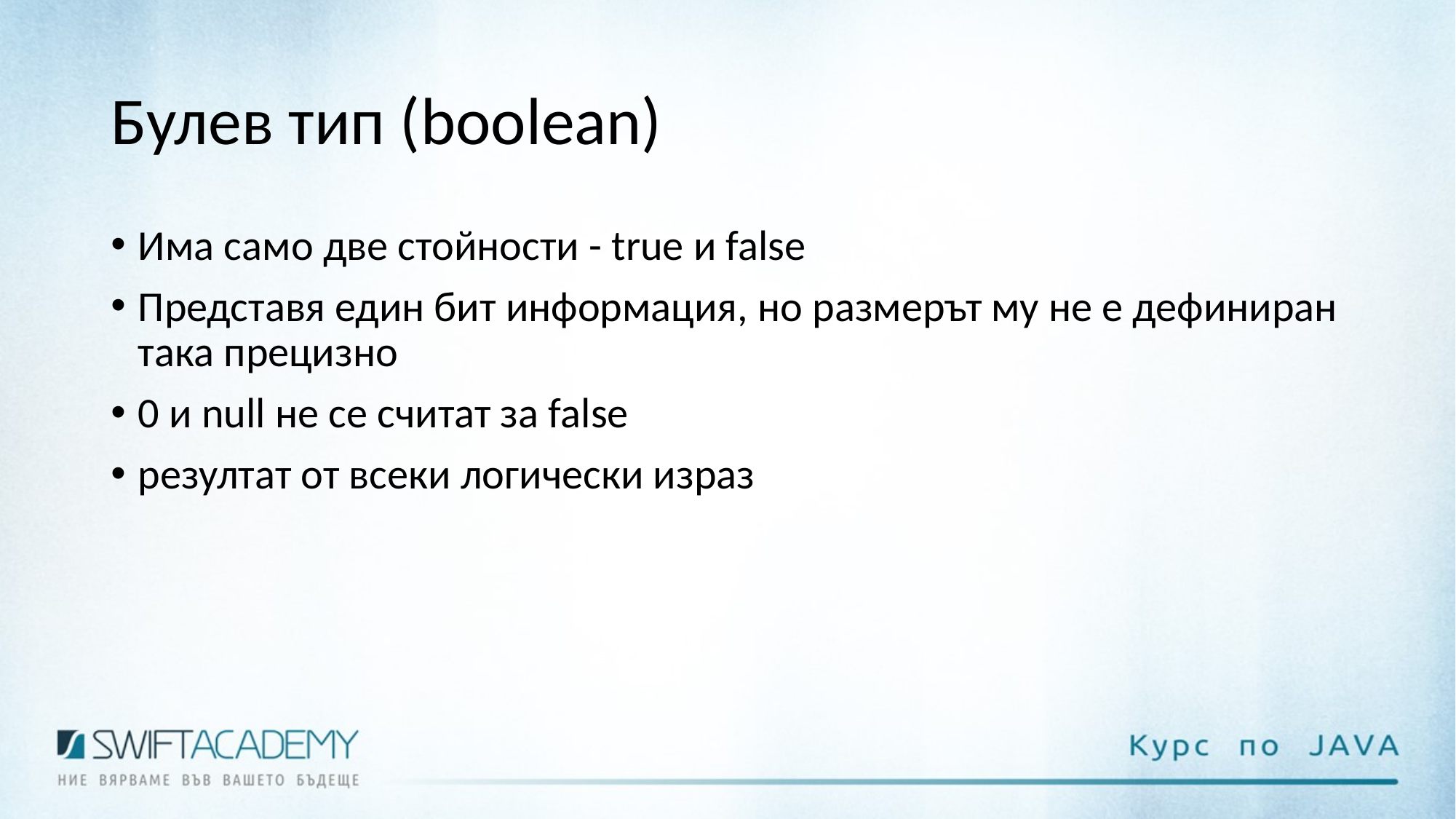

# Булев тип (boolean)
Има само две стойности - true и false
Представя един бит информация, но размерът му не е дефиниран така прецизно
0 и null не се считат за false
резултат от всеки логически израз